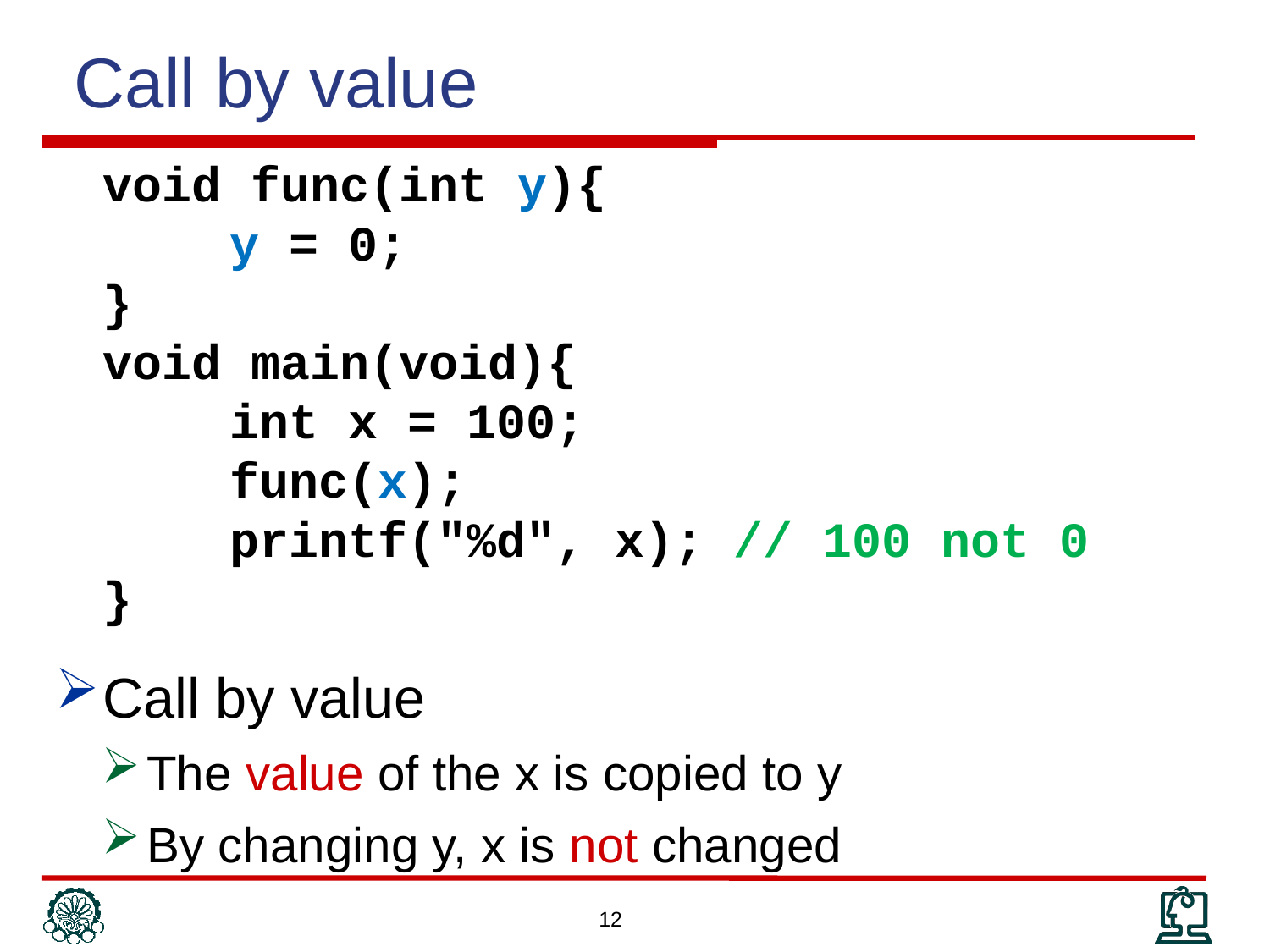

Call by value
	void func(int y){
		y = 0;
	}
	void main(void){
		int x = 100;
		func(x);
		printf("%d", x); // 100 not 0
	}
Call by value
The value of the x is copied to y
By changing y, x is not changed
12